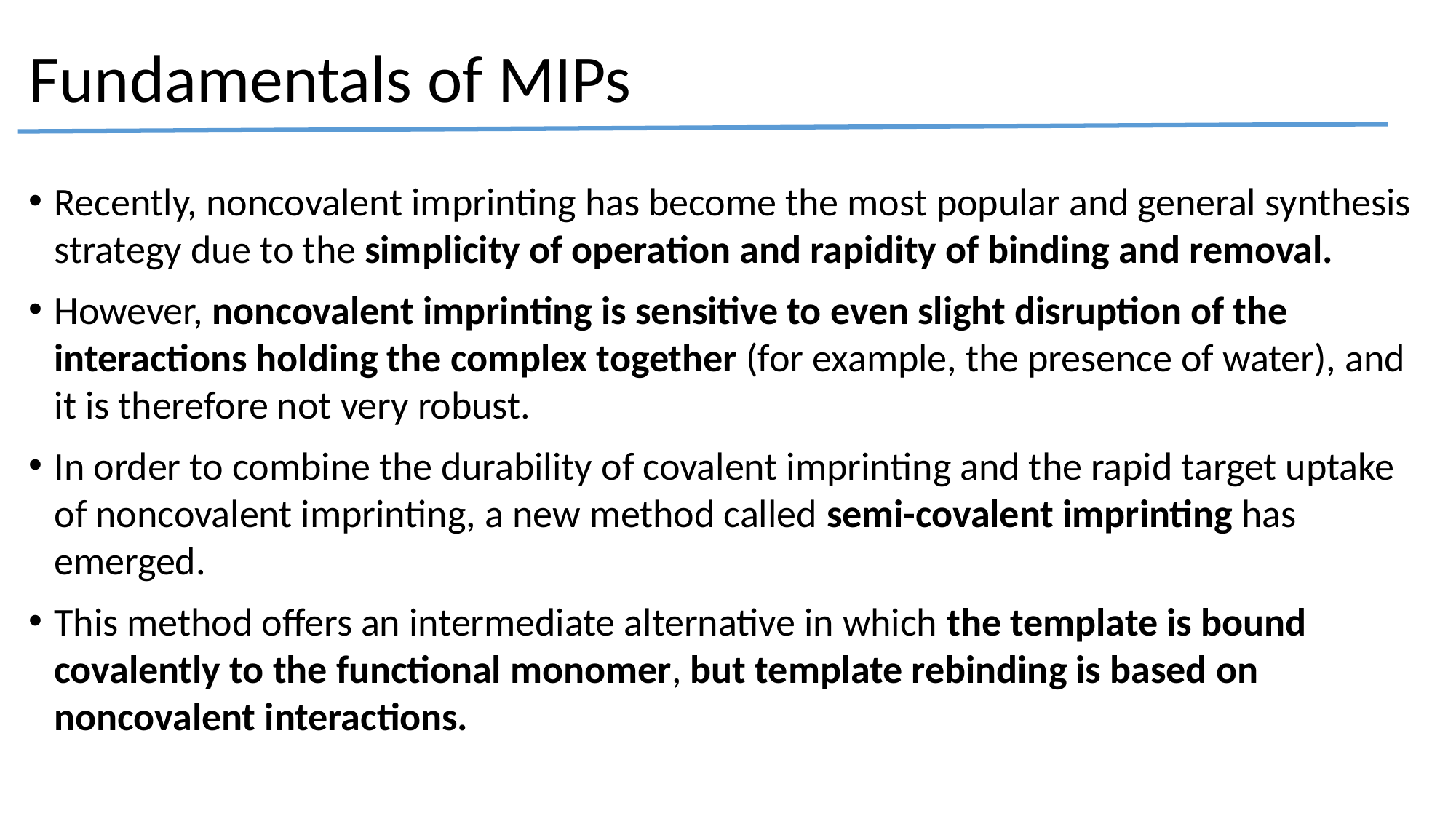

# Fundamentals of MIPs
Recently, noncovalent imprinting has become the most popular and general synthesis strategy due to the simplicity of operation and rapidity of binding and removal.
However, noncovalent imprinting is sensitive to even slight disruption of the interactions holding the complex together (for example, the presence of water), and it is therefore not very robust.
In order to combine the durability of covalent imprinting and the rapid target uptake of noncovalent imprinting, a new method called semi-covalent imprinting has emerged.
This method offers an intermediate alternative in which the template is bound covalently to the functional monomer, but template rebinding is based on noncovalent interactions.